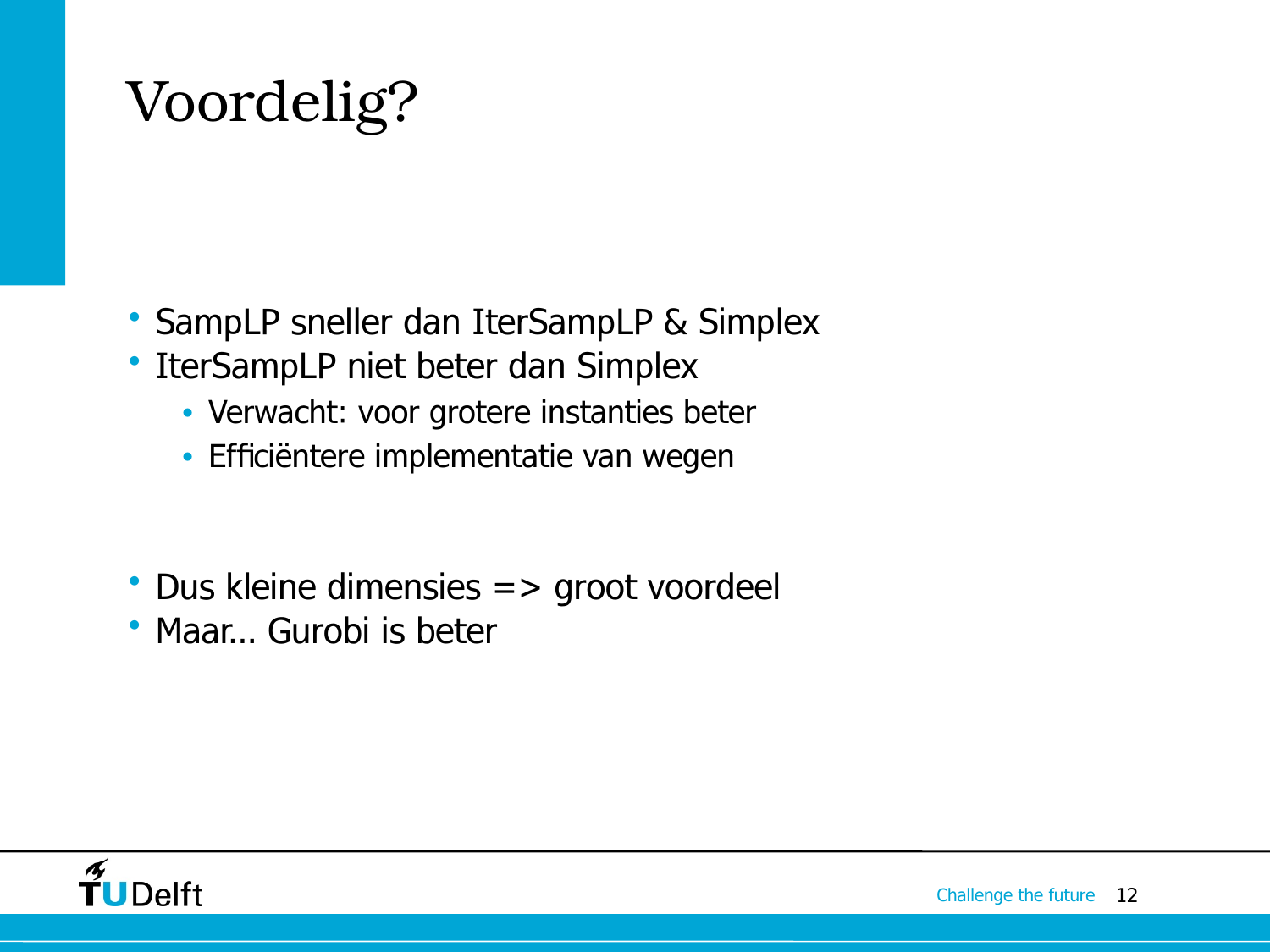

# Voordelig?

SampLP sneller dan IterSampLP & Simplex
IterSampLP niet beter dan Simplex
Verwacht: voor grotere instanties beter
Efficiëntere implementatie van wegen

Dus kleine dimensies => groot voordeel
Maar… Gurobi is beter